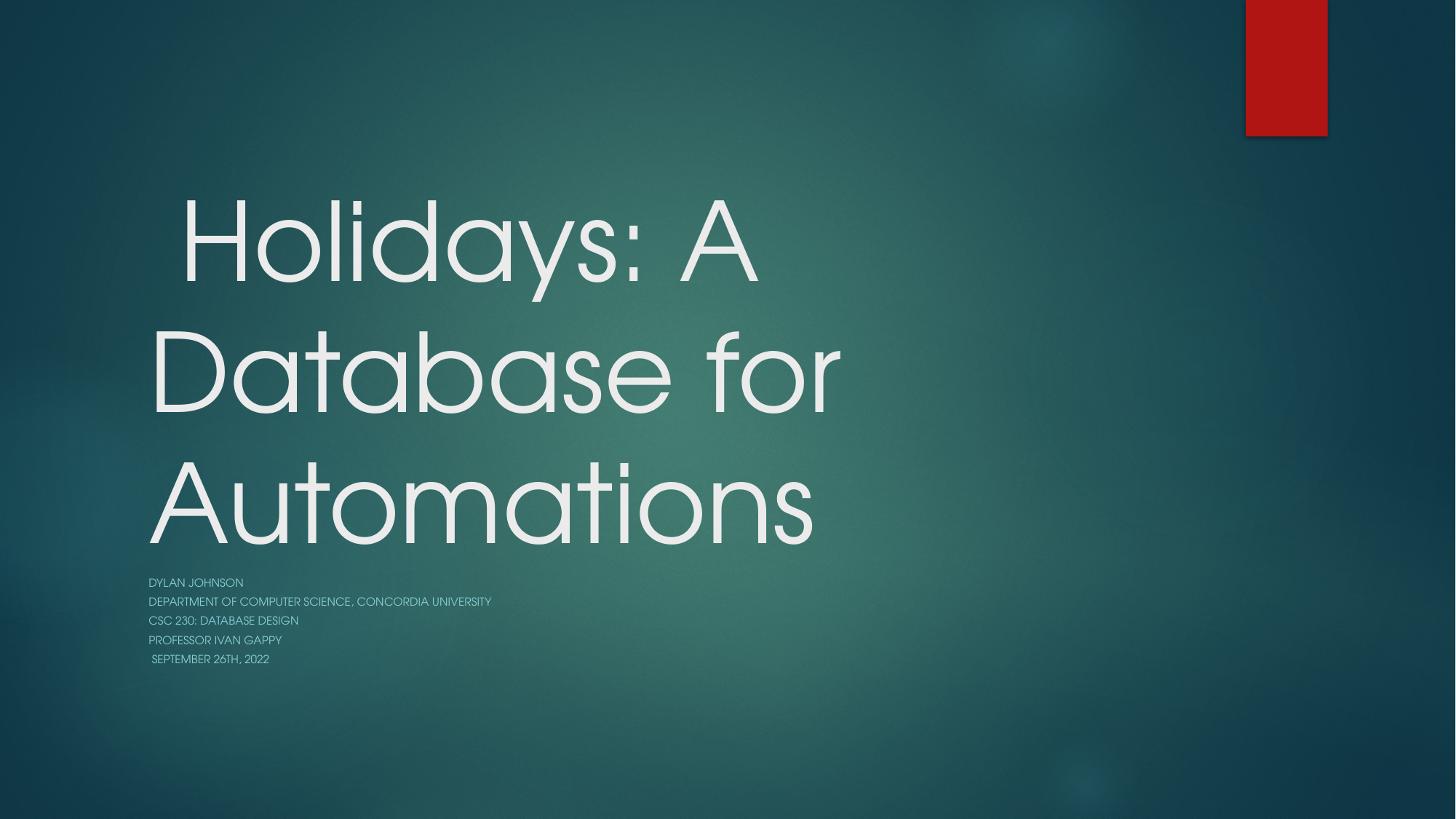

# Holidays: A Database for Automations
Dylan Johnson
Department of Computer Science, Concordia University
CSC 230: Database Design
Professor Ivan Gappy
 September 26th, 2022